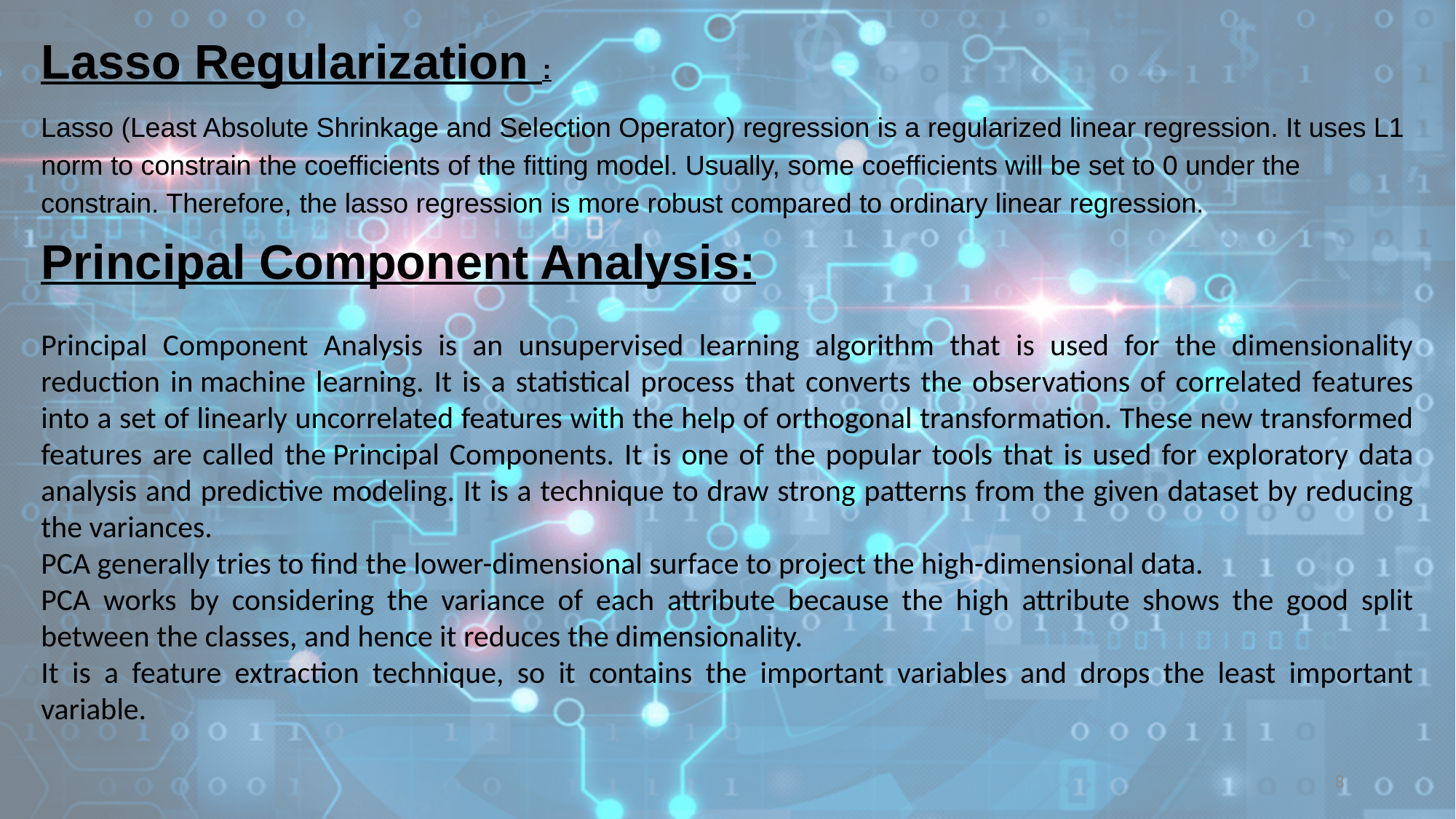

Lasso Regularization :
Lasso (Least Absolute Shrinkage and Selection Operator) regression is a regularized linear regression. It uses L1 norm to constrain the coefficients of the fitting model. Usually, some coefficients will be set to 0 under the constrain. Therefore, the lasso regression is more robust compared to ordinary linear regression.
Principal Component Analysis:

Principal Component Analysis is an unsupervised learning algorithm that is used for the dimensionality reduction in machine learning. It is a statistical process that converts the observations of correlated features into a set of linearly uncorrelated features with the help of orthogonal transformation. These new transformed features are called the Principal Components. It is one of the popular tools that is used for exploratory data analysis and predictive modeling. It is a technique to draw strong patterns from the given dataset by reducing the variances.
PCA generally tries to find the lower-dimensional surface to project the high-dimensional data.
PCA works by considering the variance of each attribute because the high attribute shows the good split between the classes, and hence it reduces the dimensionality.
It is a feature extraction technique, so it contains the important variables and drops the least important variable.

8